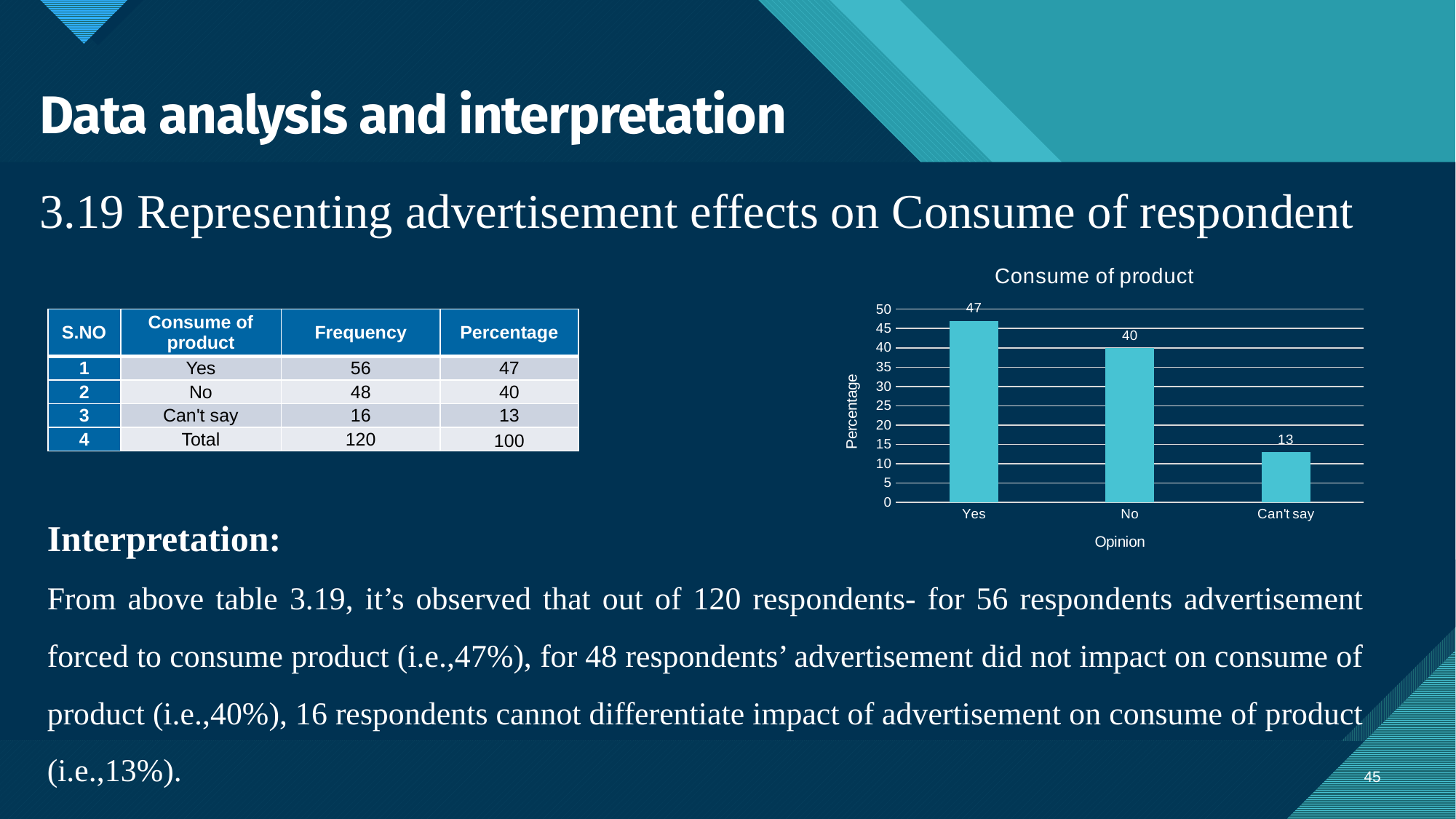

# Data analysis and interpretation
3.19 Representing advertisement effects on Consume of respondent

### Chart: Consume of product

| Category |  |
|---|---|
| Yes | 47.0 |
| No | 40.0 |
| Can't say | 13.0 |
| S.NO | Consume of product | Frequency | Percentage |
| --- | --- | --- | --- |
| 1 | Yes | 56 | 47 |
| 2 | No | 48 | 40 |
| 3 | Can't say | 16 | 13 |
| 4 | Total | 120 | 100 |
Interpretation:
From above table 3.19, it’s observed that out of 120 respondents- for 56 respondents advertisement forced to consume product (i.e.,47%), for 48 respondents’ advertisement did not impact on consume of product (i.e.,40%), 16 respondents cannot differentiate impact of advertisement on consume of product (i.e.,13%).
45